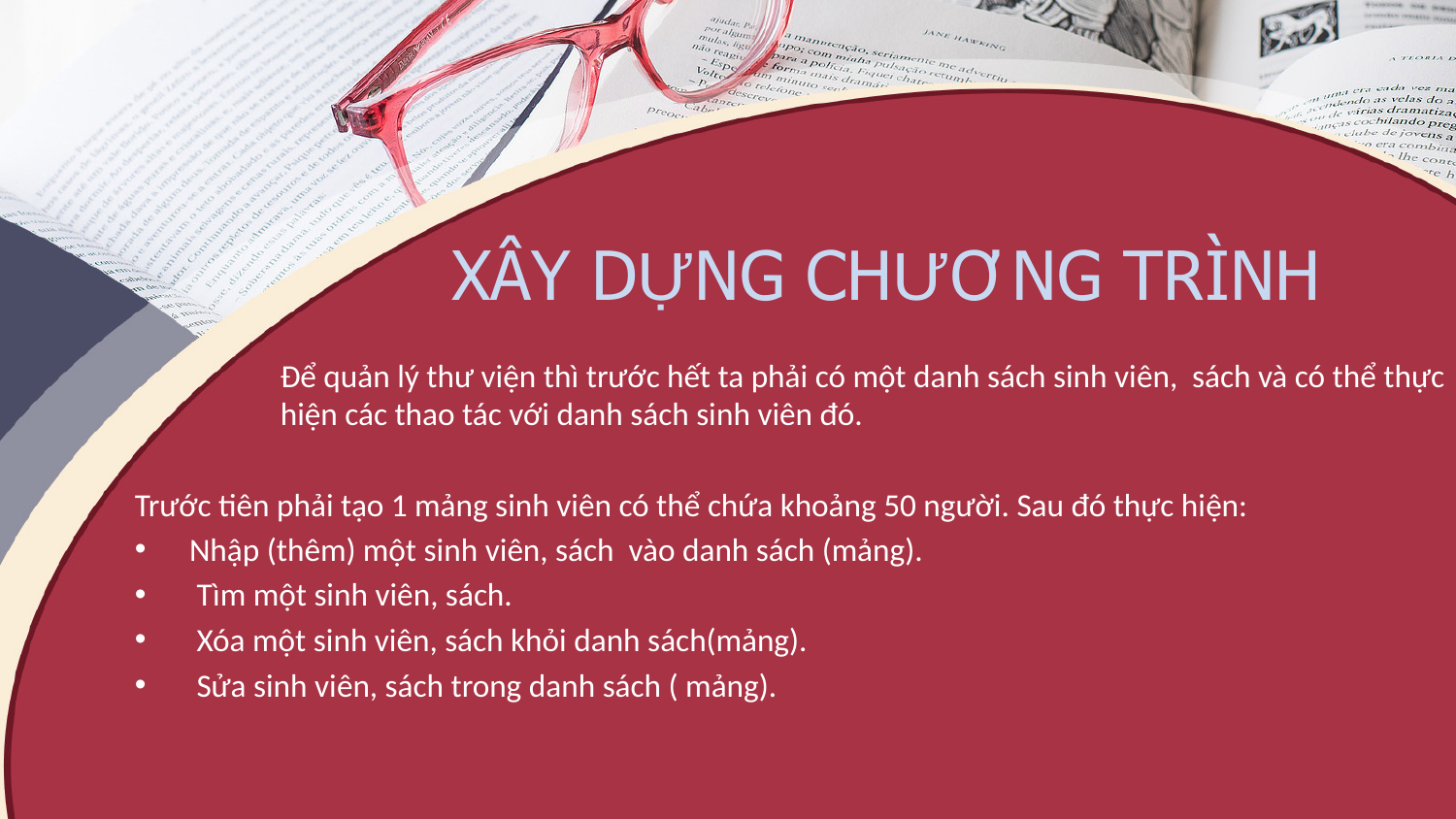

# XÂY DỰNG CHƯƠNG TRÌNH
                    Để quản lý thư viện thì trước hết ta phải có một danh sách sinh viên,  sách và có thể thực                      	hiện các thao tác với danh sách sinh viên đó.

Trước tiên phải tạo 1 mảng sinh viên có thể chứa khoảng 50 người. Sau đó thực hiện:
Nhập (thêm) một sinh viên, sách  vào danh sách (mảng).
 Tìm một sinh viên, sách.
 Xóa một sinh viên, sách khỏi danh sách(mảng).
 Sửa sinh viên, sách trong danh sách ( mảng).